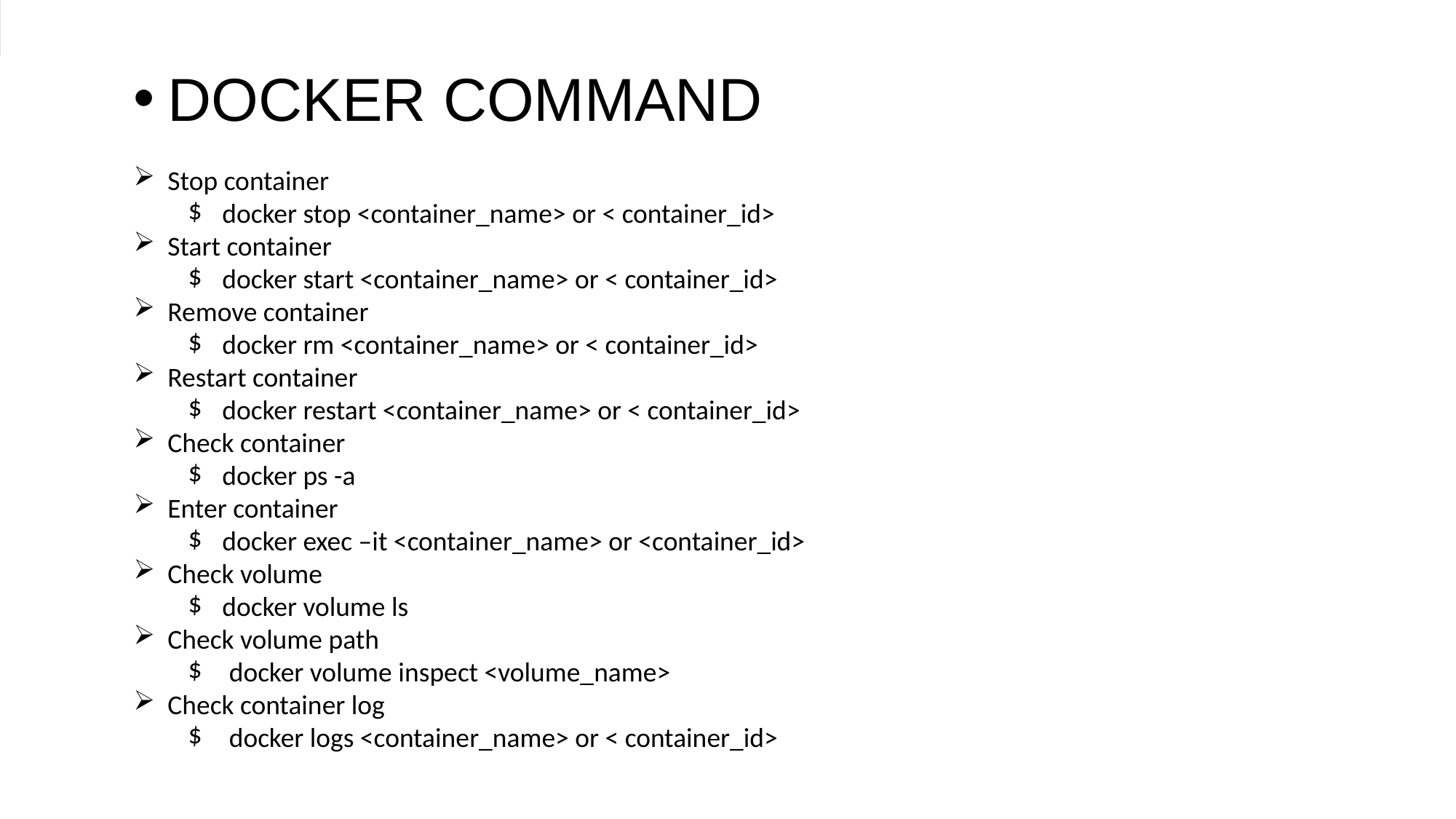

docker command
Stop container
docker stop <container_name> or < container_id>
Start container
docker start <container_name> or < container_id>
Remove container
docker rm <container_name> or < container_id>
Restart container
docker restart <container_name> or < container_id>
Check container
docker ps -a
Enter container
docker exec –it <container_name> or <container_id>
Check volume
docker volume ls
Check volume path
docker volume inspect <volume_name>
Check container log
docker logs <container_name> or < container_id>